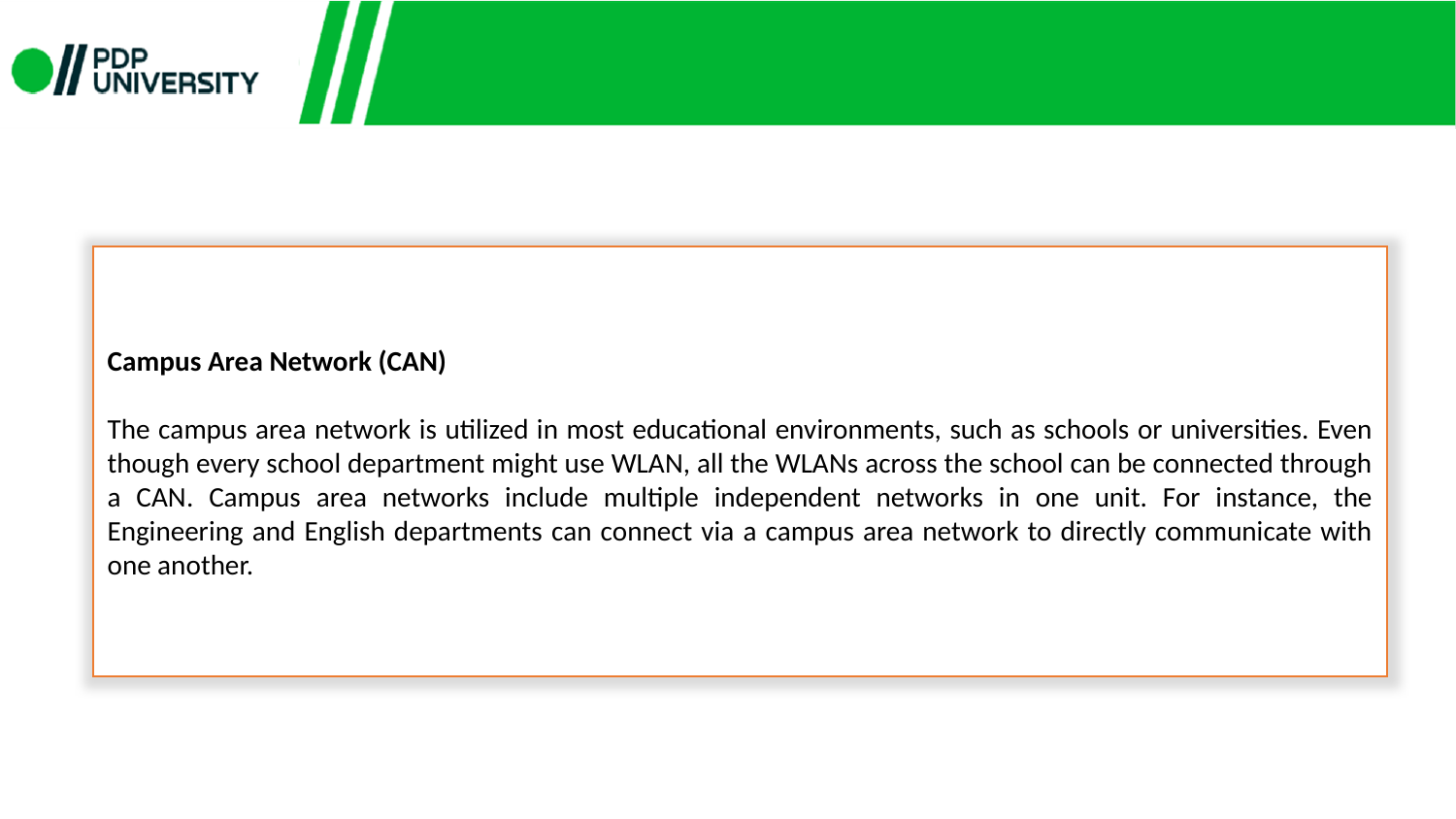

Campus Area Network (CAN)

The campus area network is utilized in most educational environments, such as schools or universities. Even though every school department might use WLAN, all the WLANs across the school can be connected through a CAN. Campus area networks include multiple independent networks in one unit. For instance, the Engineering and English departments can connect via a campus area network to directly communicate with one another.